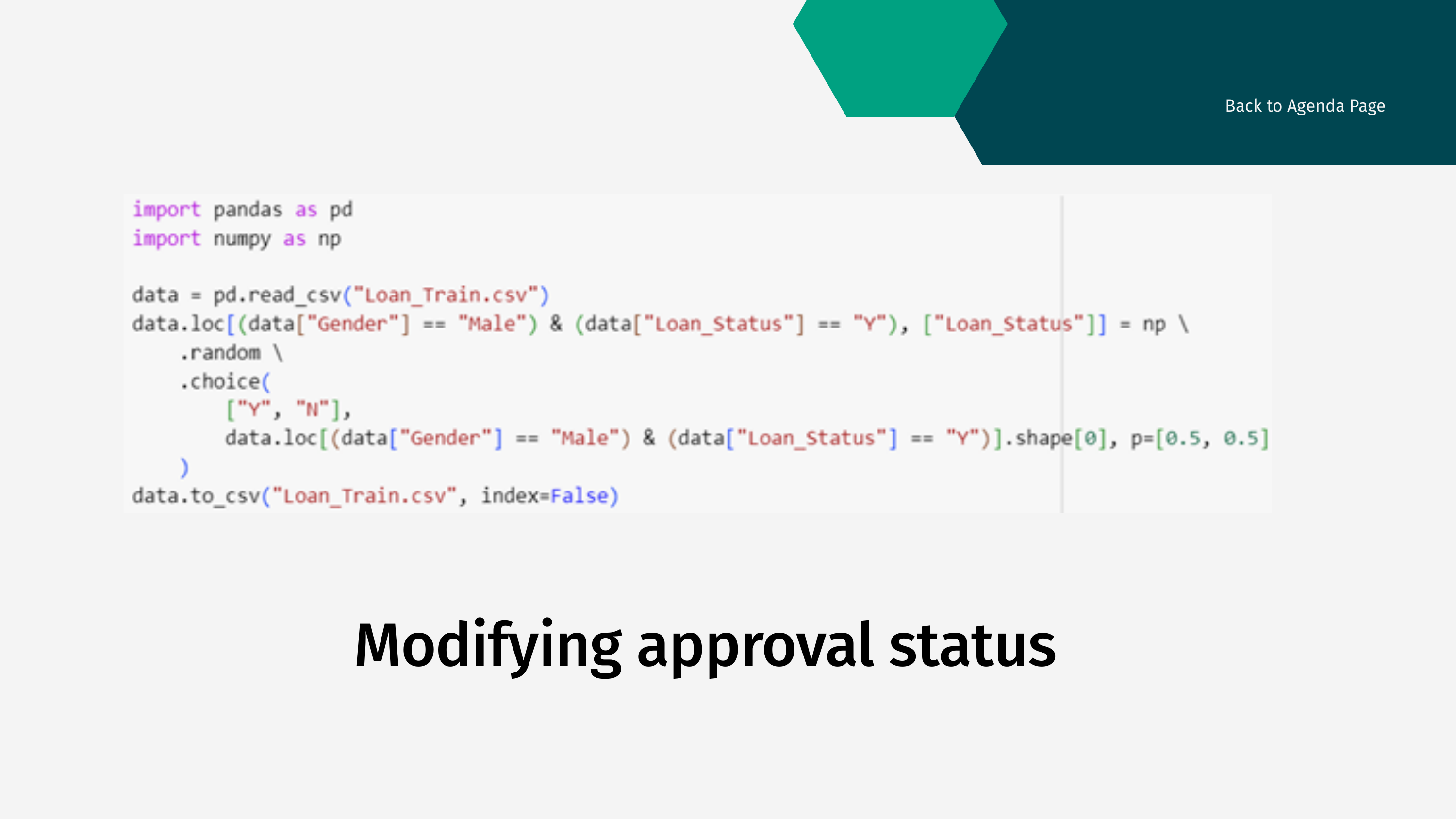

Back to Agenda Page

Modifying approval status